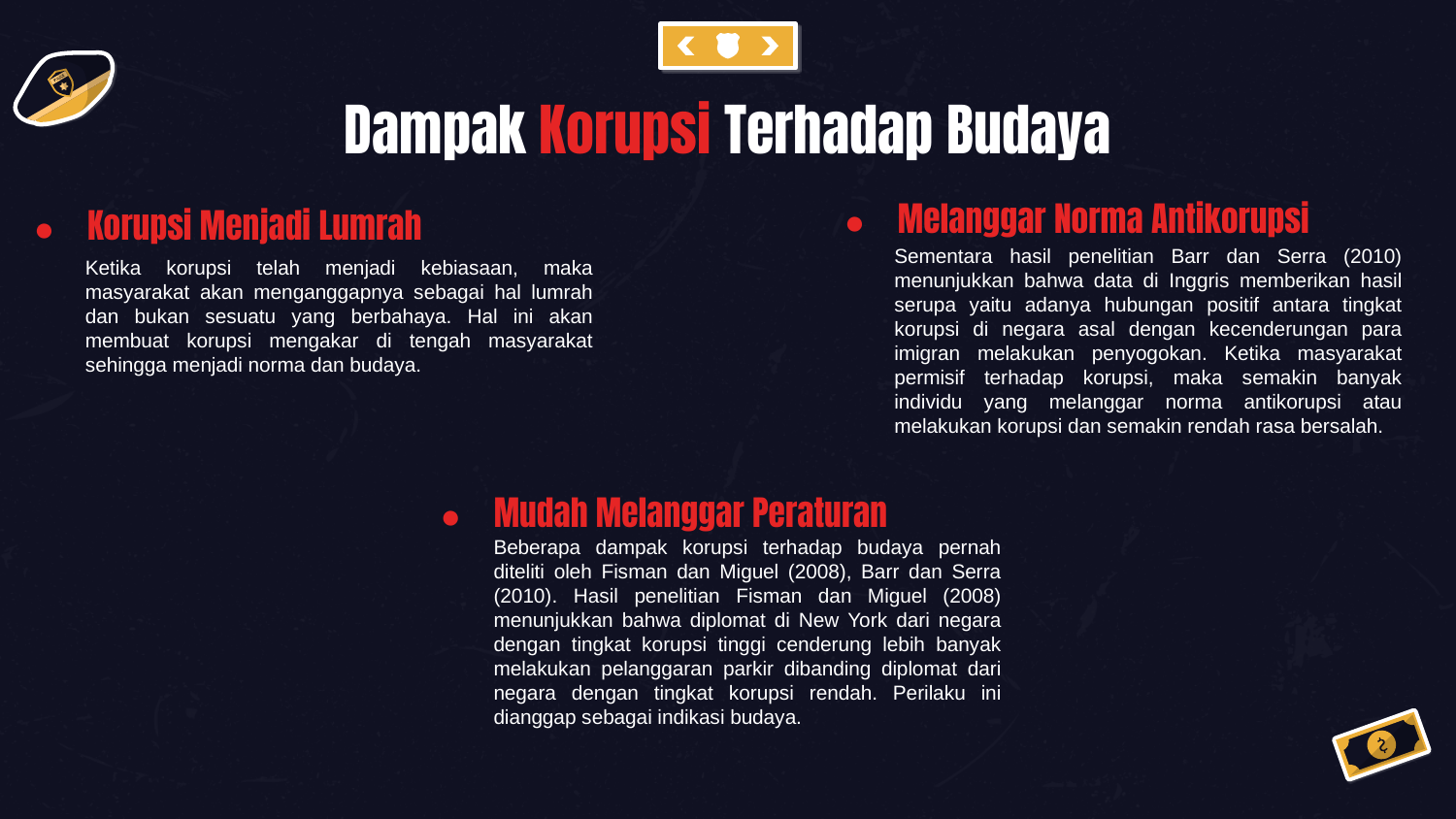

# Dampak Korupsi Terhadap Budaya
Melanggar Norma Antikorupsi
Korupsi Menjadi Lumrah
Sementara hasil penelitian Barr dan Serra (2010) menunjukkan bahwa data di Inggris memberikan hasil serupa yaitu adanya hubungan positif antara tingkat korupsi di negara asal dengan kecenderungan para imigran melakukan penyogokan. Ketika masyarakat permisif terhadap korupsi, maka semakin banyak individu yang melanggar norma antikorupsi atau melakukan korupsi dan semakin rendah rasa bersalah.
Ketika korupsi telah menjadi kebiasaan, maka masyarakat akan menganggapnya sebagai hal lumrah dan bukan sesuatu yang berbahaya. Hal ini akan membuat korupsi mengakar di tengah masyarakat sehingga menjadi norma dan budaya.
Mudah Melanggar Peraturan
Beberapa dampak korupsi terhadap budaya pernah diteliti oleh Fisman dan Miguel (2008), Barr dan Serra (2010). Hasil penelitian Fisman dan Miguel (2008) menunjukkan bahwa diplomat di New York dari negara dengan tingkat korupsi tinggi cenderung lebih banyak melakukan pelanggaran parkir dibanding diplomat dari negara dengan tingkat korupsi rendah. Perilaku ini dianggap sebagai indikasi budaya.